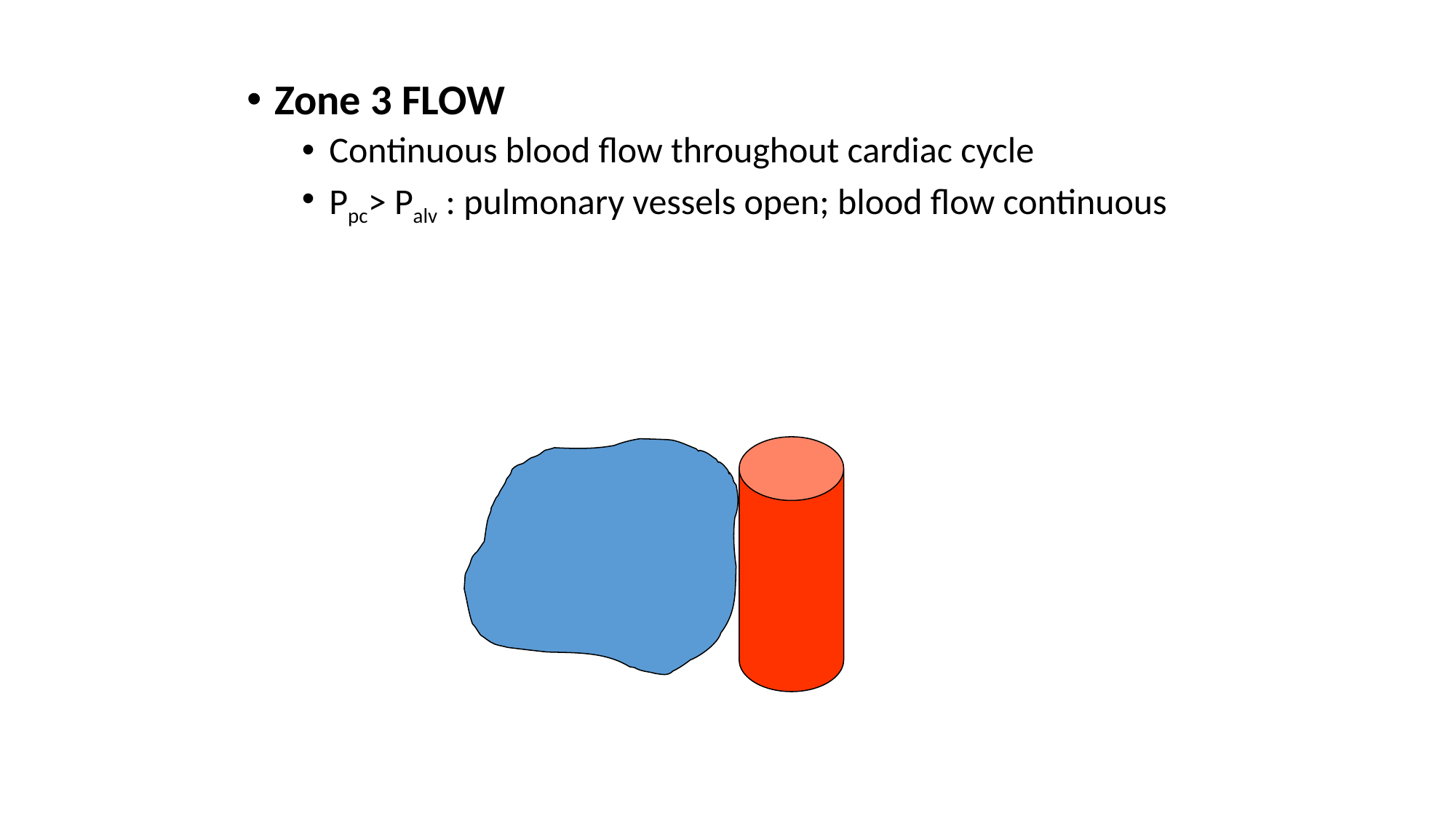

Zone 3 FLOW
Continuous blood flow throughout cardiac cycle
Ppc> Palv : pulmonary vessels open; blood flow continuous